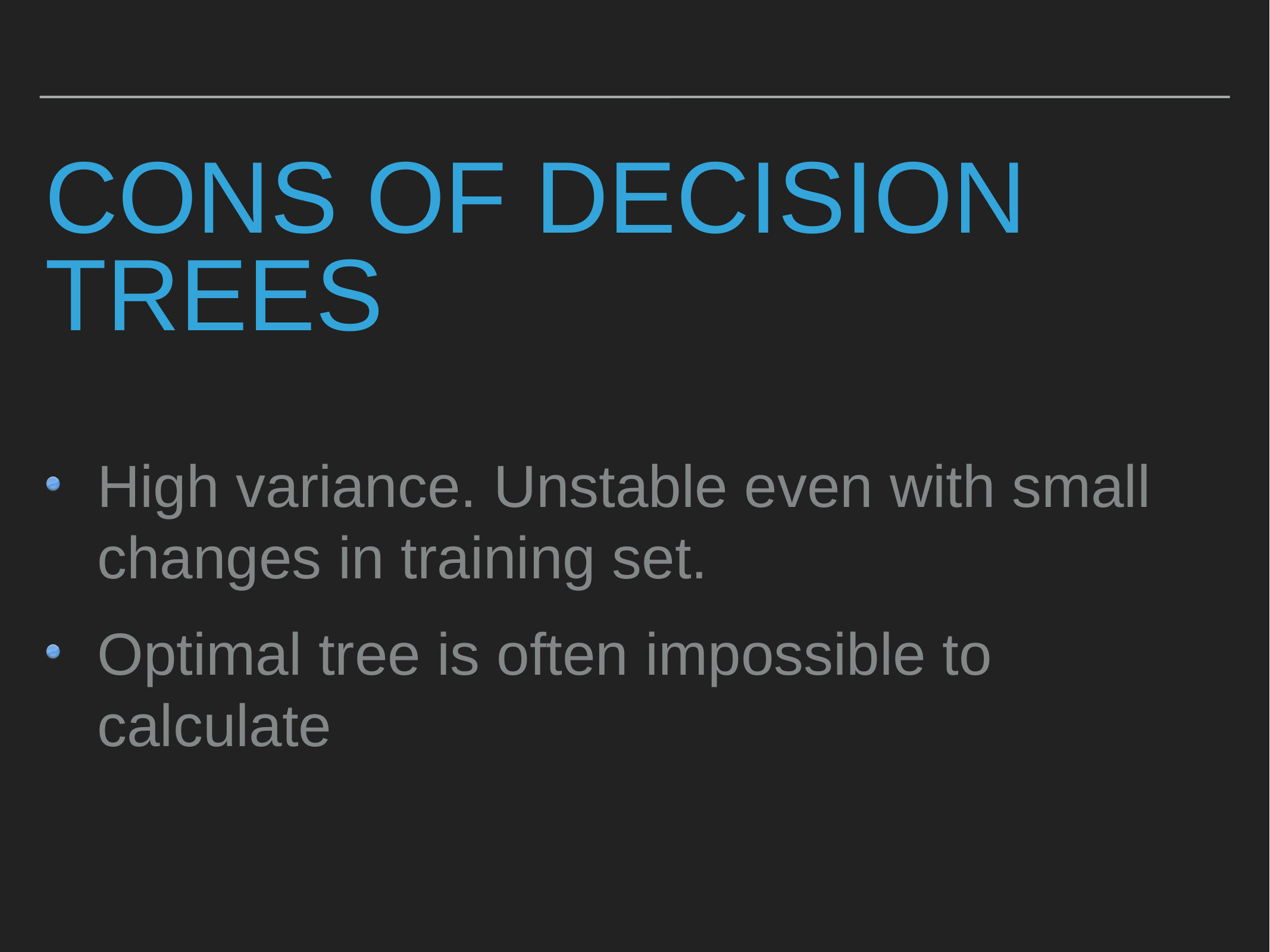

# Cons of Decision Trees
High variance. Unstable even with small changes in training set.
Optimal tree is often impossible to calculate